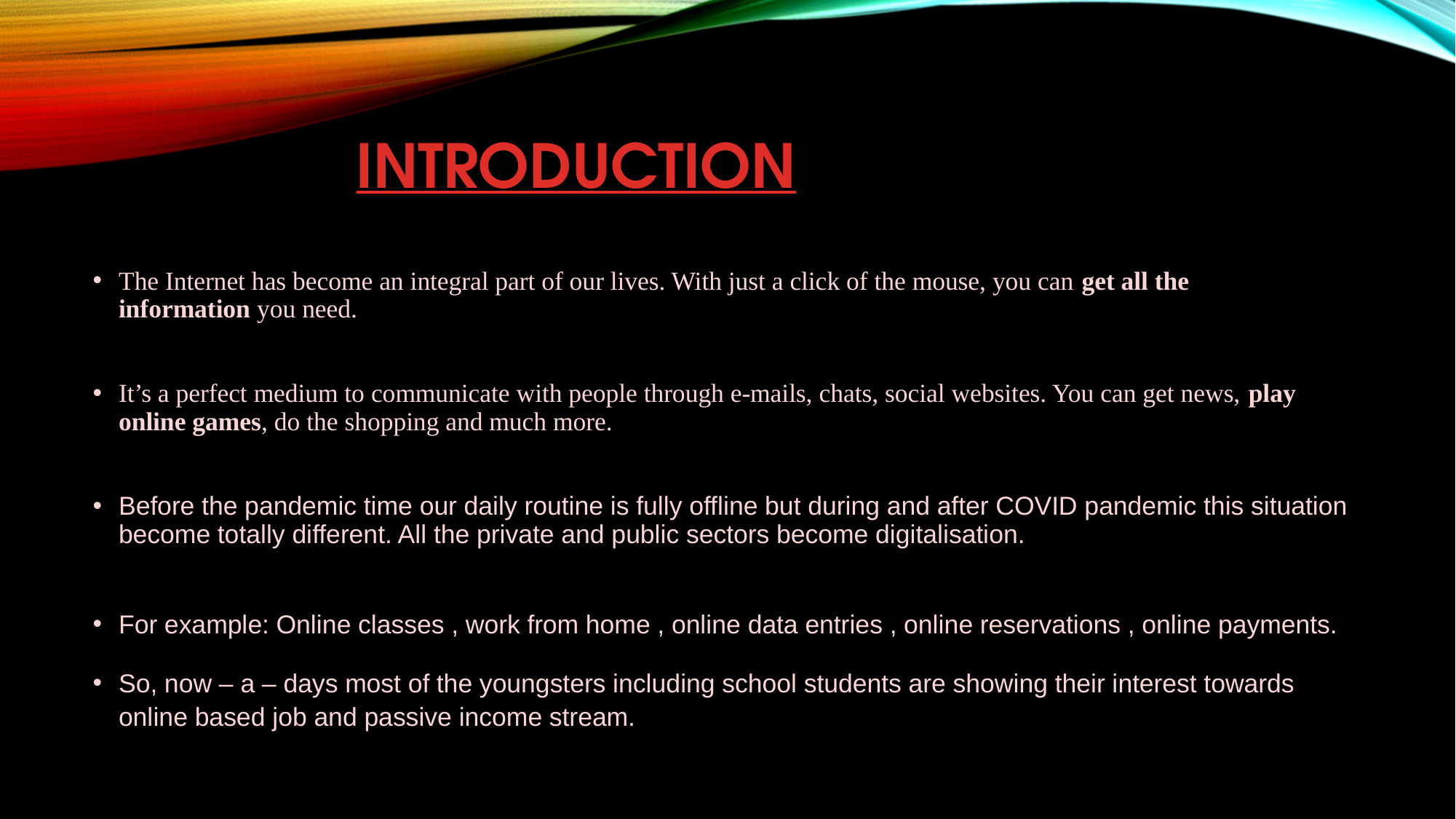

# INTRODUCTION
The Internet has become an integral part of our lives. With just a click of the mouse, you can get all the information you need.

It’s a perfect medium to communicate with people through e-mails, chats, social websites. You can get news, play online games, do the shopping and much more.

Before the pandemic time our daily routine is fully offline but during and after COVID pandemic this situation become totally different. All the private and public sectors become digitalisation.

For example: Online classes , work from home , online data entries , online reservations , online payments.
So, now – a – days most of the youngsters including school students are showing their interest towards online based job and passive income stream.